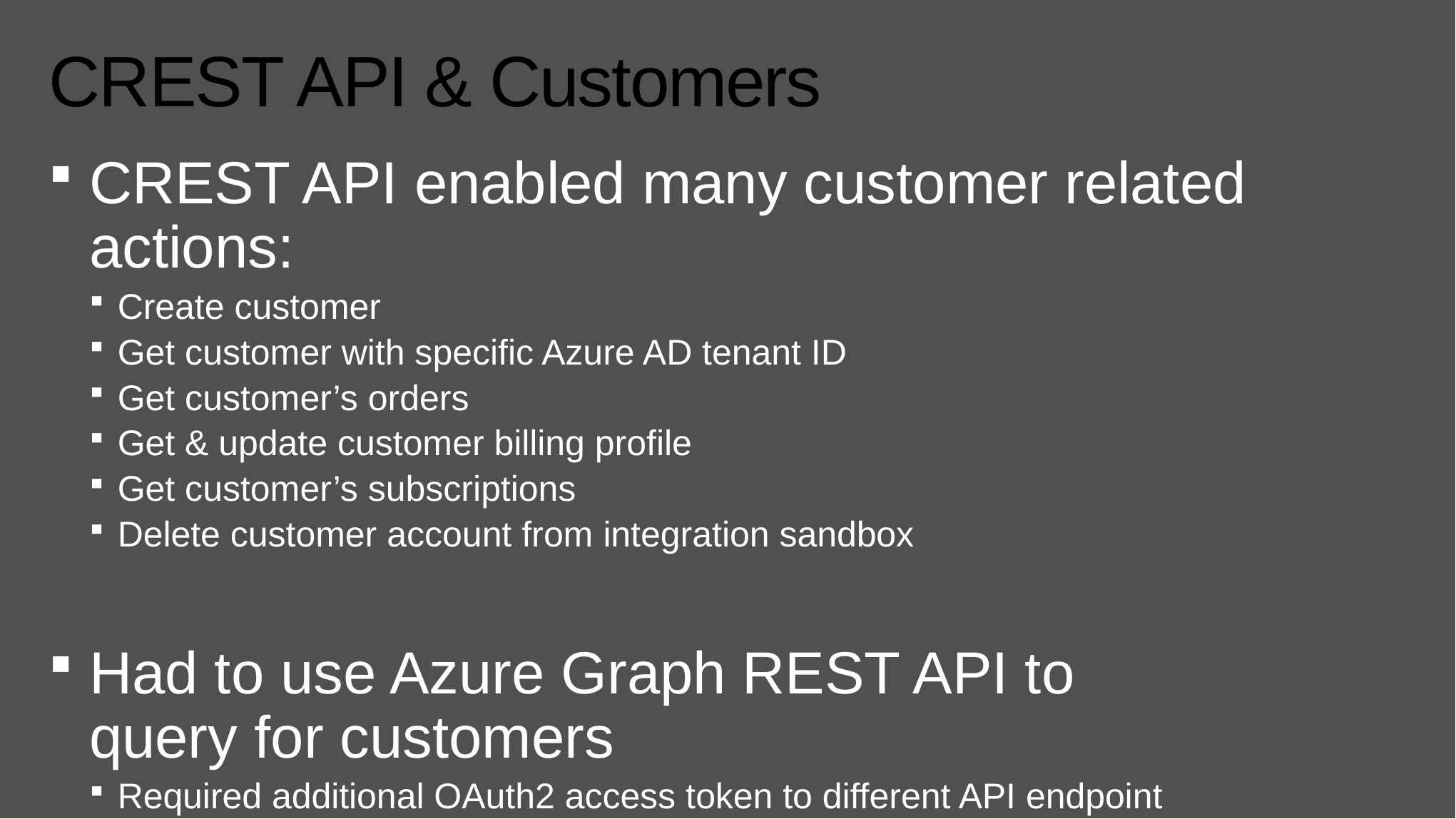

# CREST API & Customers
CREST API enabled many customer related actions:
Create customer
Get customer with specific Azure AD tenant ID
Get customer’s orders
Get & update customer billing profile
Get customer’s subscriptions
Delete customer account from integration sandbox

Had to use Azure Graph REST API to
query for customers
Required additional OAuth2 access token to different API endpoint